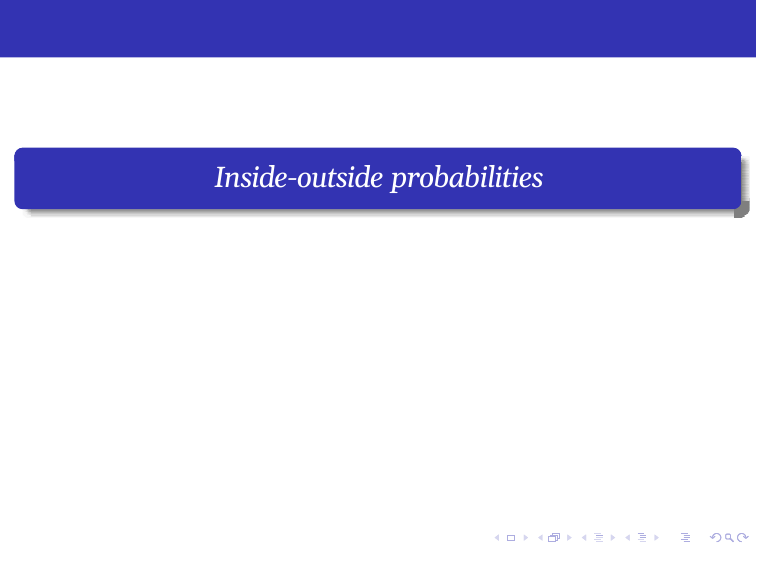

Inside-outside probabilities

Syntax
Week 5: Lecture 5
1 / 11